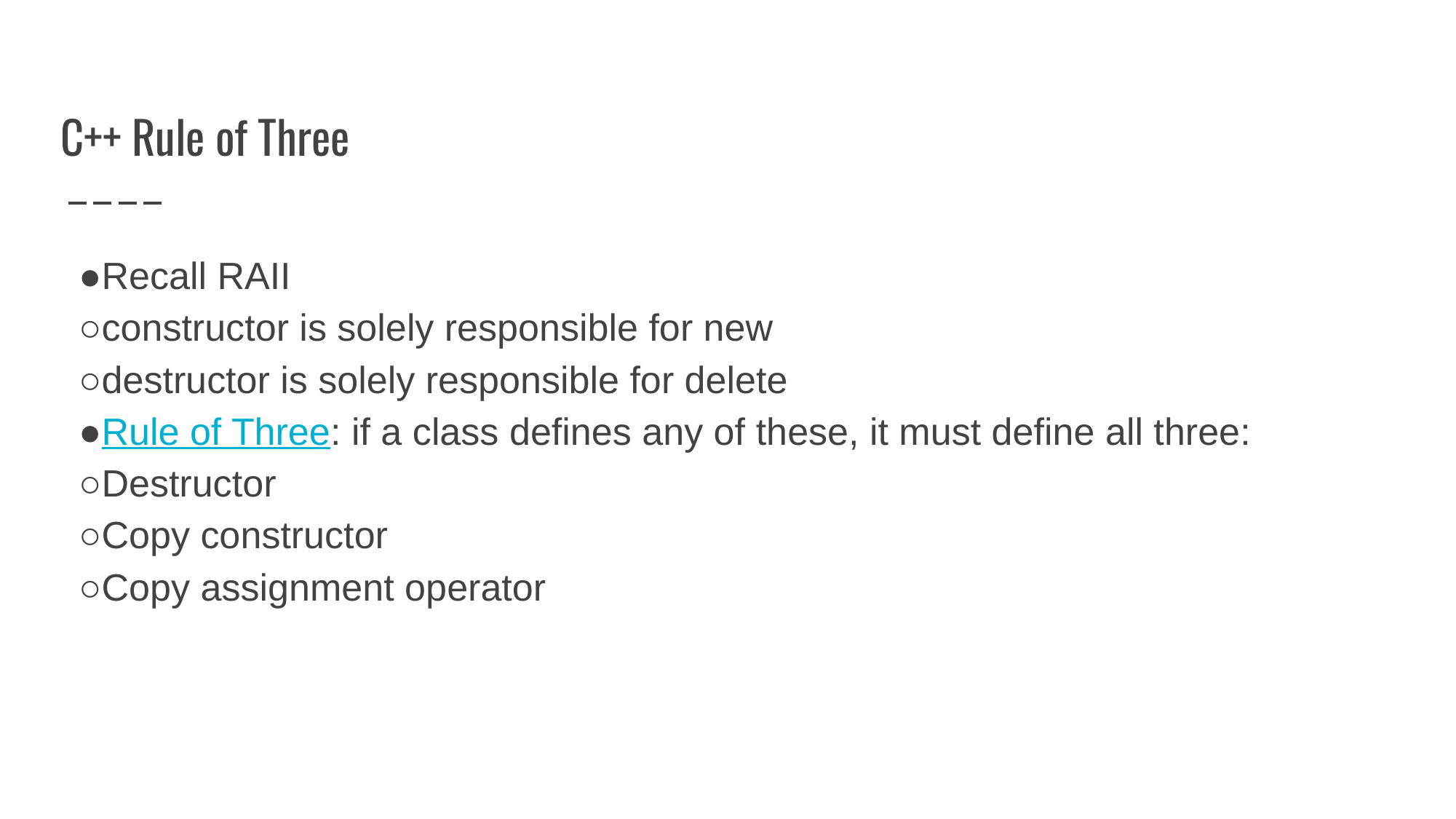

# C++ Rule of Three
●Recall RAII
○constructor is solely responsible for new
○destructor is solely responsible for delete
●Rule of Three: if a class defines any of these, it must define all three:
○Destructor
○Copy constructor
○Copy assignment operator